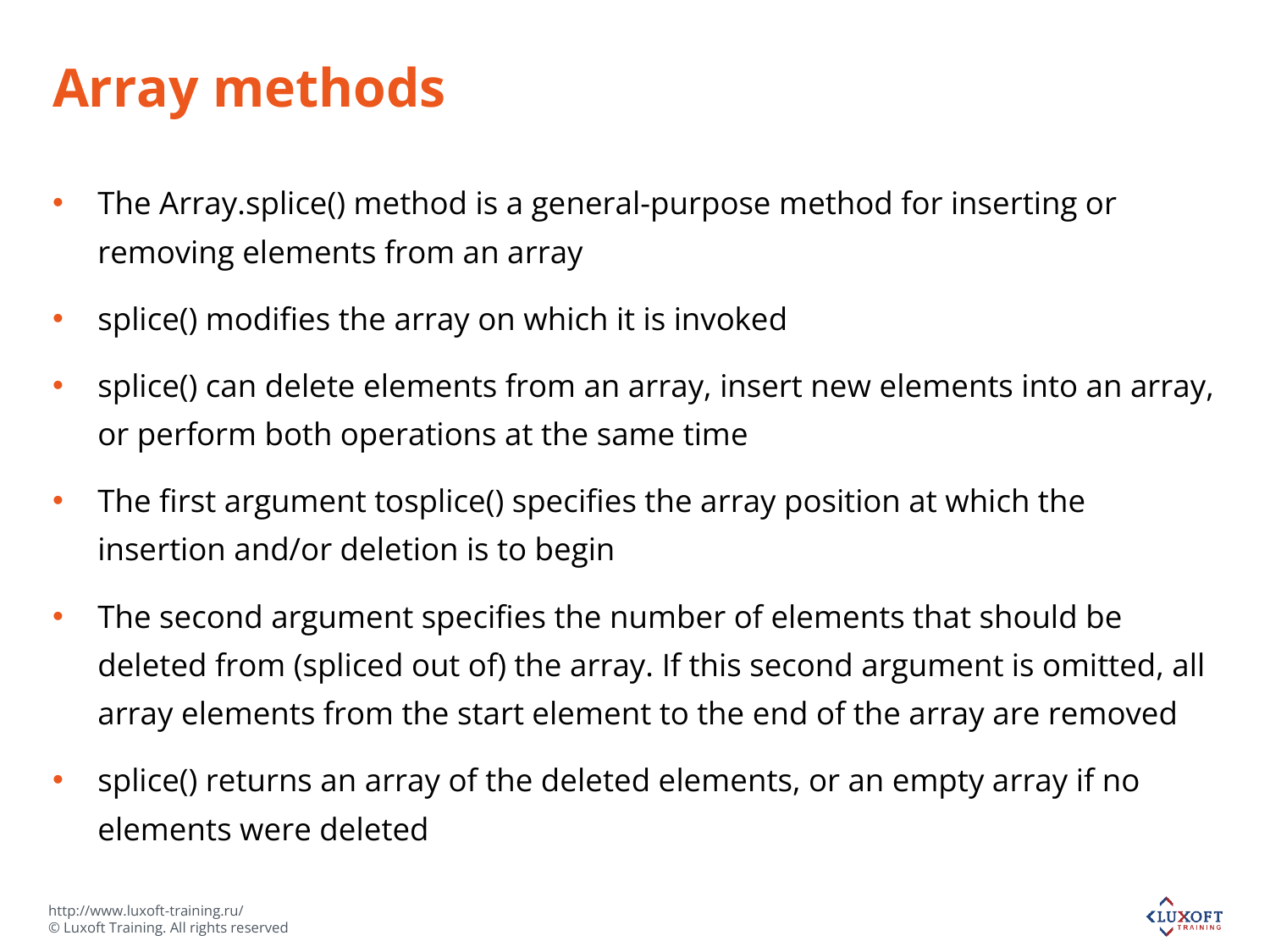

# Array methods
The Array.splice() method is a general-purpose method for inserting or removing elements from an array
splice() modifies the array on which it is invoked
splice() can delete elements from an array, insert new elements into an array, or perform both operations at the same time
The first argument tosplice() specifies the array position at which the insertion and/or deletion is to begin
The second argument specifies the number of elements that should be deleted from (spliced out of) the array. If this second argument is omitted, all array elements from the start element to the end of the array are removed
splice() returns an array of the deleted elements, or an empty array if no elements were deleted